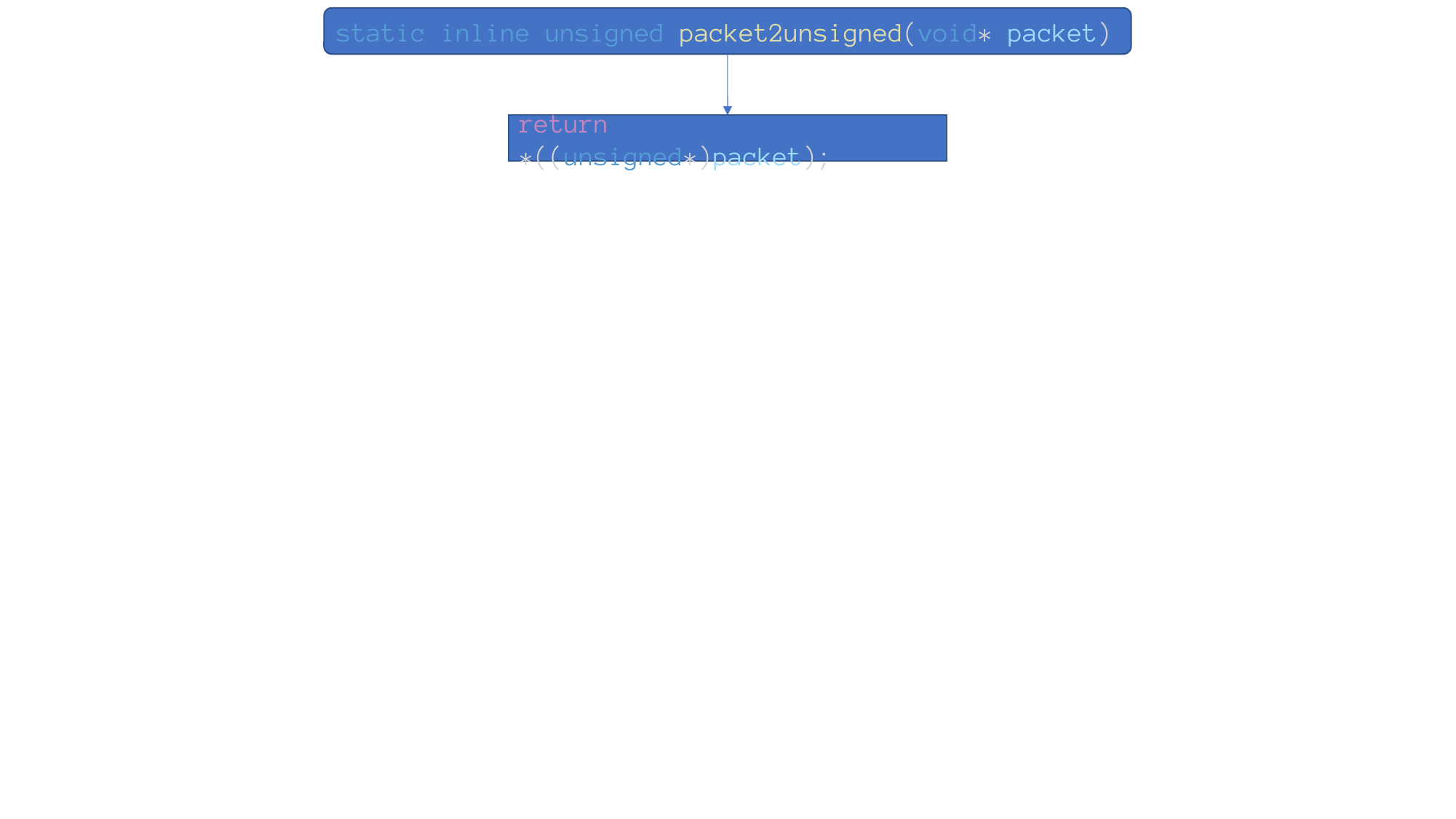

static inline unsigned packet2unsigned(void* packet)
return *((unsigned*)packet);